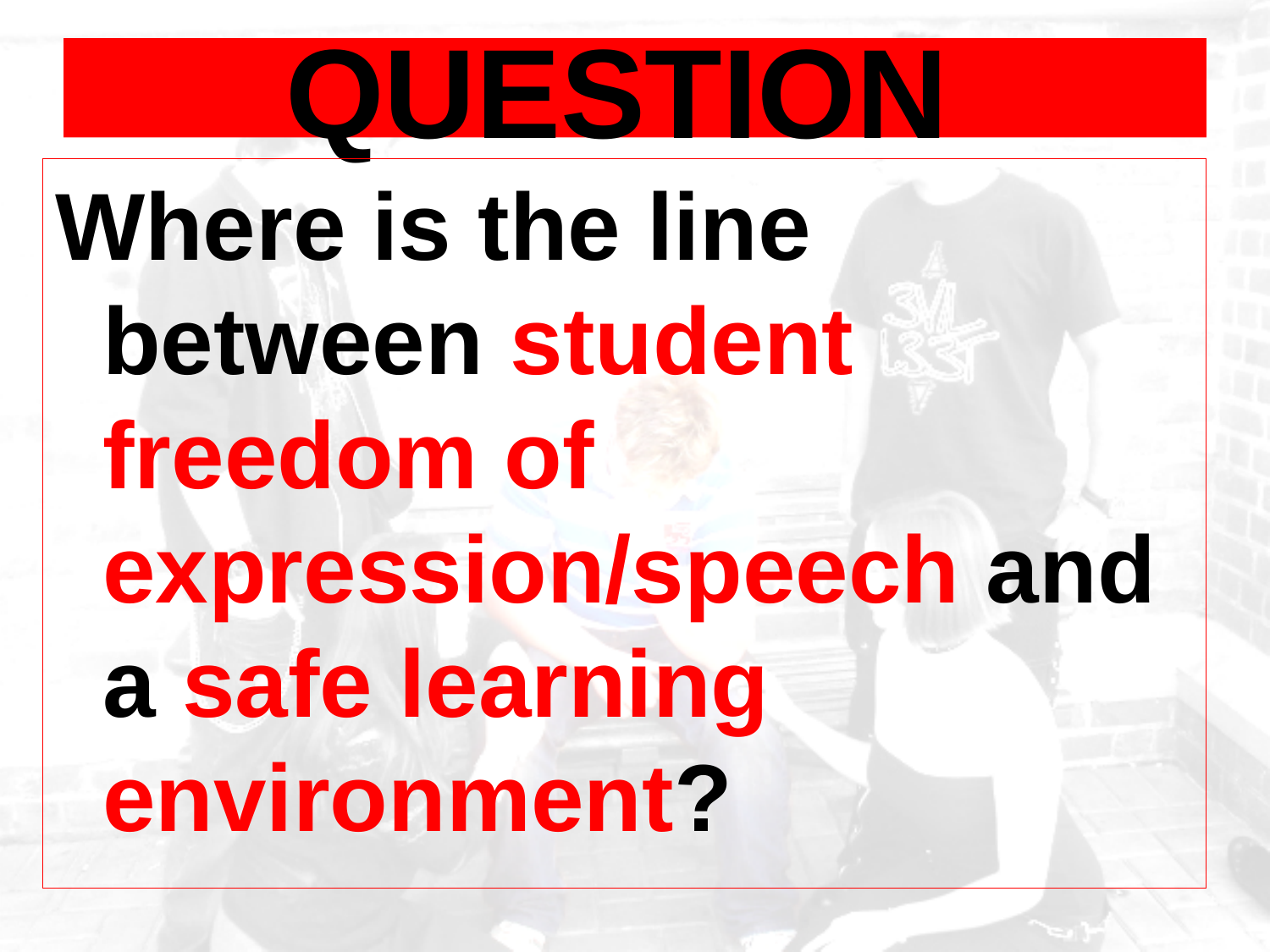

# QUESTION
Where is the line between student freedom of expression/speech and a safe learning environment?